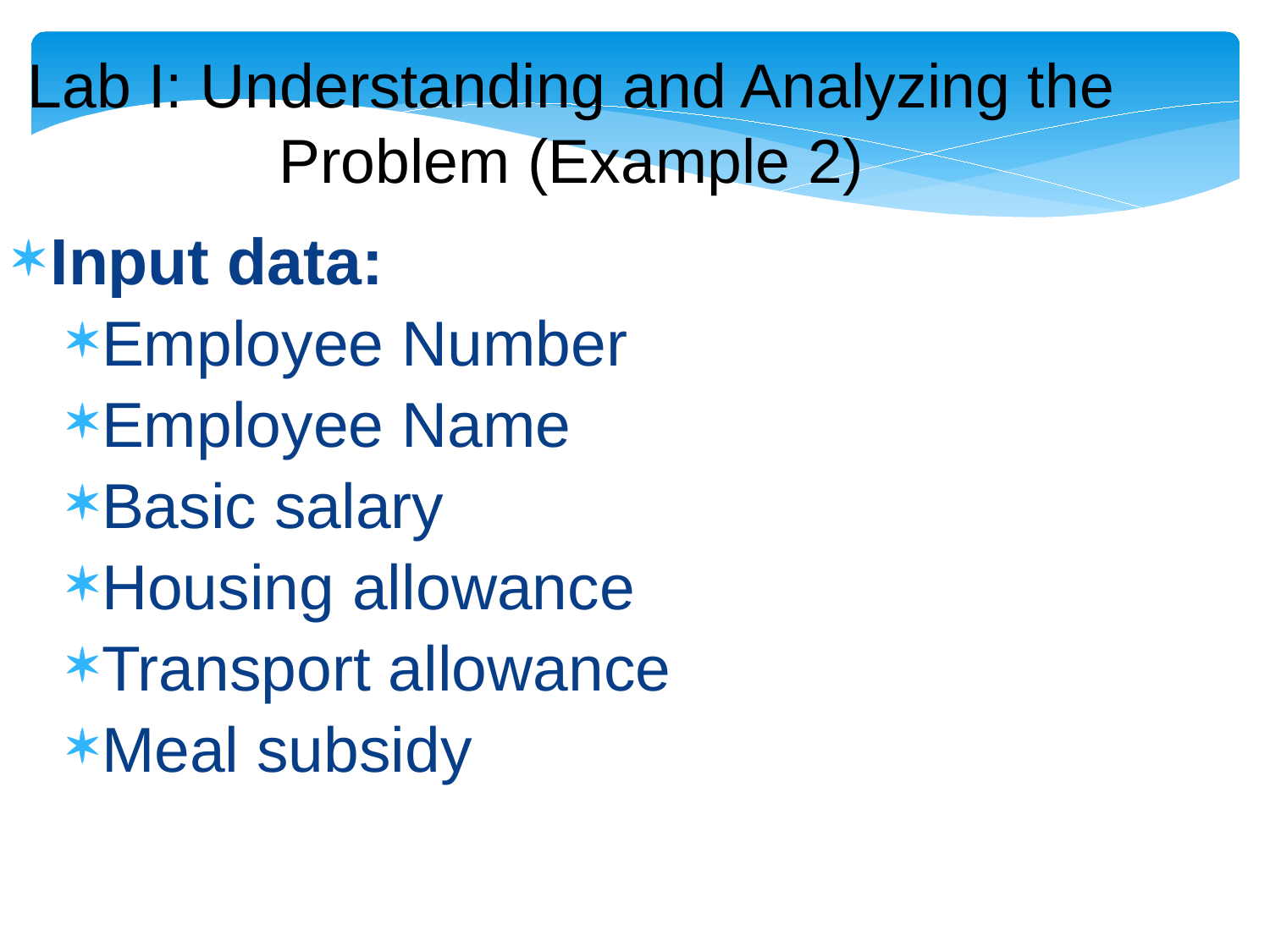

Lab I: Understanding and Analyzing the Problem (Example 2)
Input data:
Employee Number
Employee Name
Basic salary
Housing allowance
Transport allowance
Meal subsidy